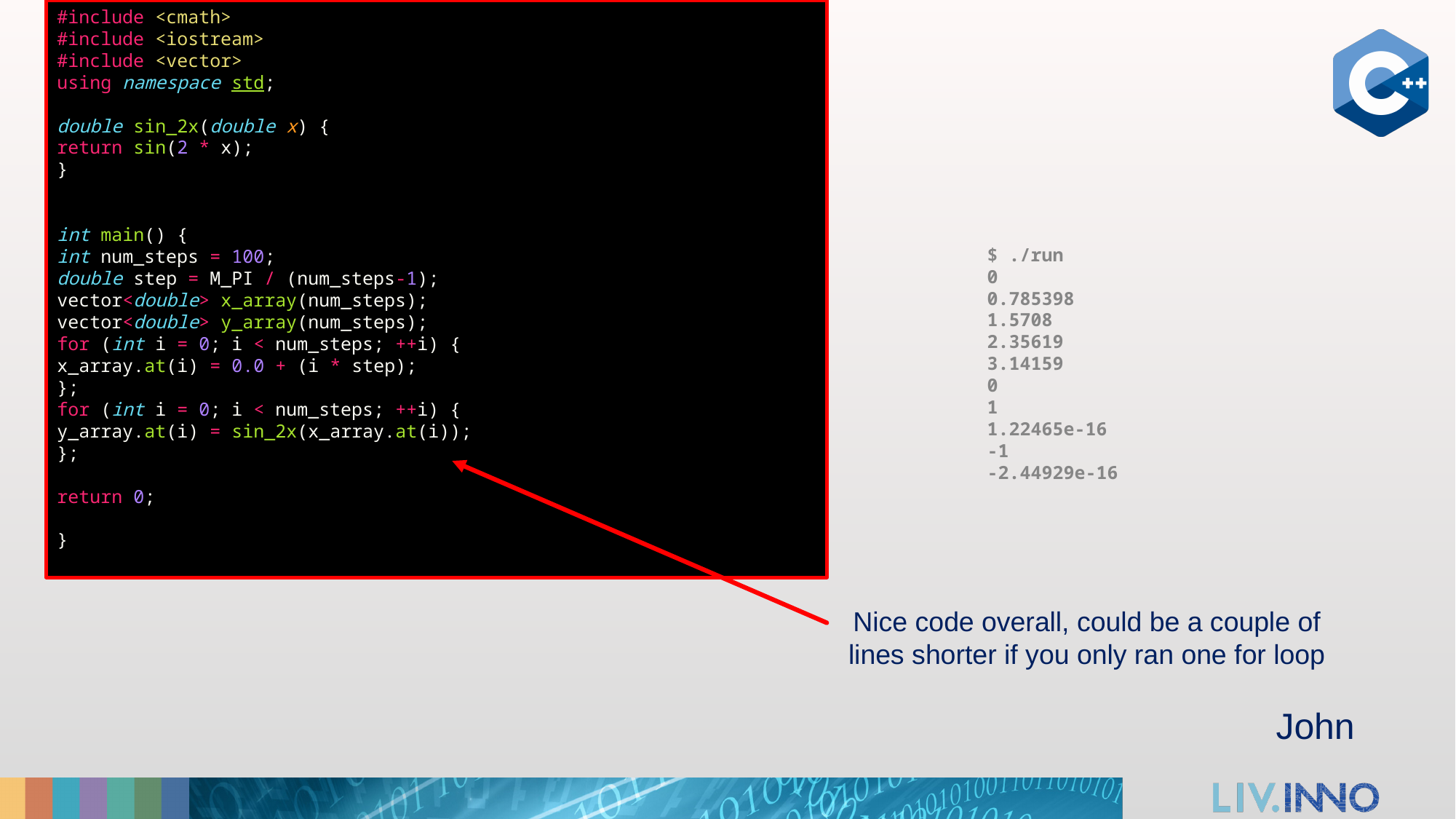

#include <cmath>
#include <iostream>
#include <vector>
using namespace std;
double sin_2x(double x) {
return sin(2 * x);
}
int main() {
int num_steps = 100;
double step = M_PI / (num_steps-1);
vector<double> x_array(num_steps);
vector<double> y_array(num_steps);
for (int i = 0; i < num_steps; ++i) {
x_array.at(i) = 0.0 + (i * step);
};
for (int i = 0; i < num_steps; ++i) {
y_array.at(i) = sin_2x(x_array.at(i));
};
return 0;
}

$ ./run
0
0.785398
1.5708
2.35619
3.14159
0
1
1.22465e-16
-1
-2.44929e-16
Nice code overall, could be a couple of lines shorter if you only ran one for loop
John